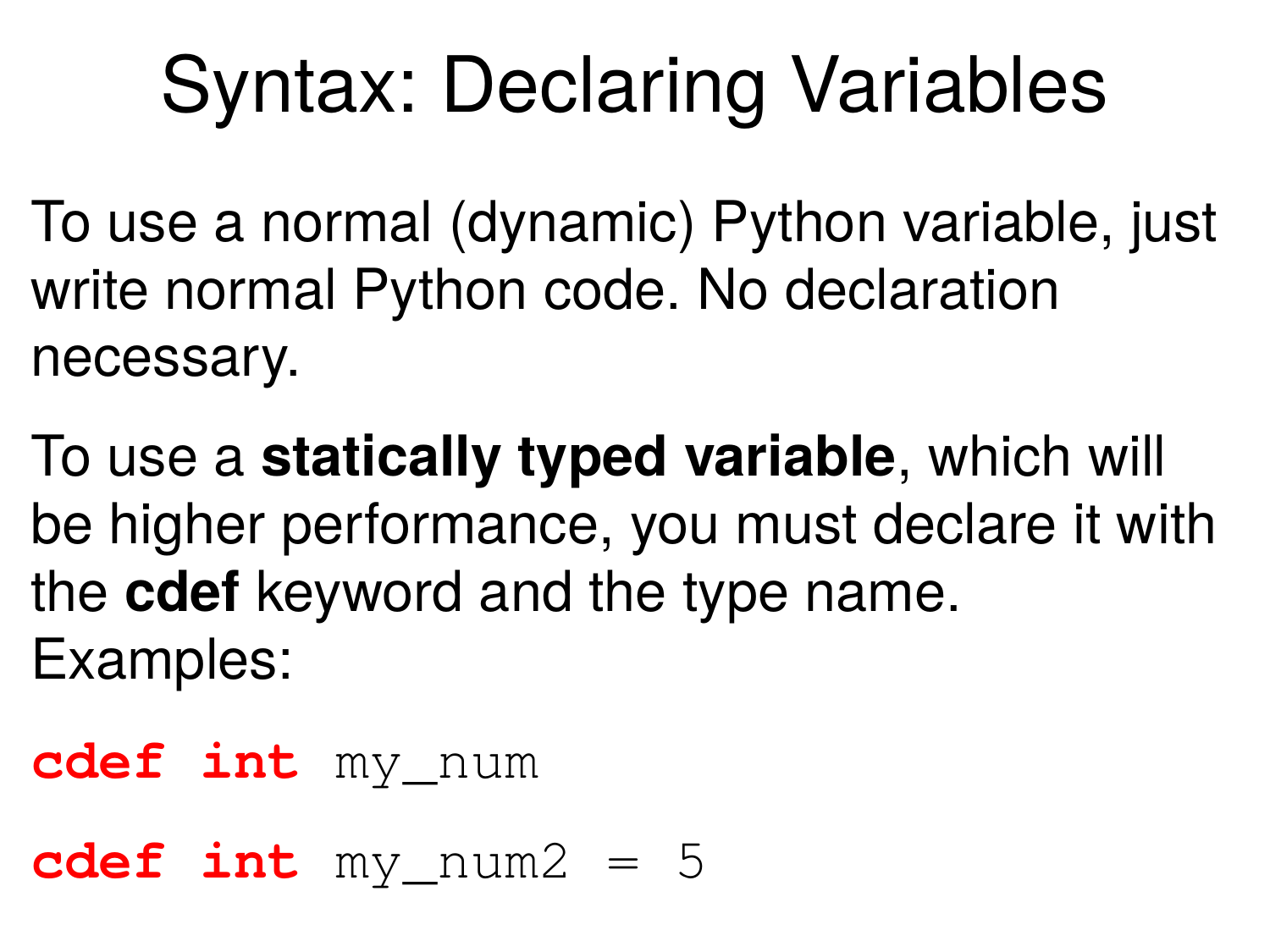

# Syntax: Declaring Variables
To use a normal (dynamic) Python variable, just write normal Python code. No declaration necessary.
To use a statically typed variable, which will be higher performance, you must declare it with the cdef keyword and the type name. Examples:
cdef int my_num
cdef int my_num2 = 5